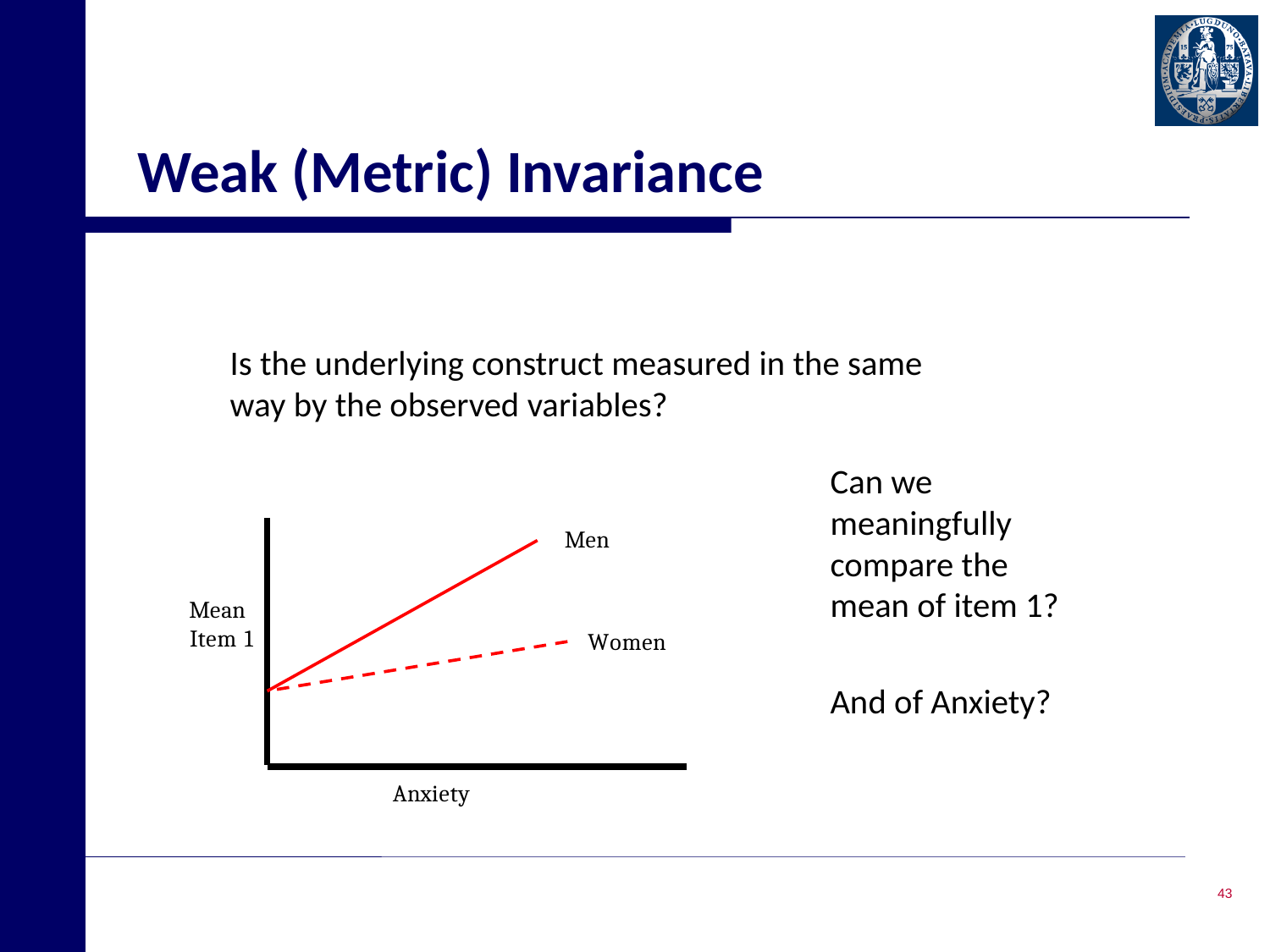

# Weak (Metric) Invariance

Is the underlying construct measured in the same way by the observed variables?

Can we meaningfully compare the mean of item 1?

And of Anxiety?

Men
Mean
Item 1
Women
Anxiety
43